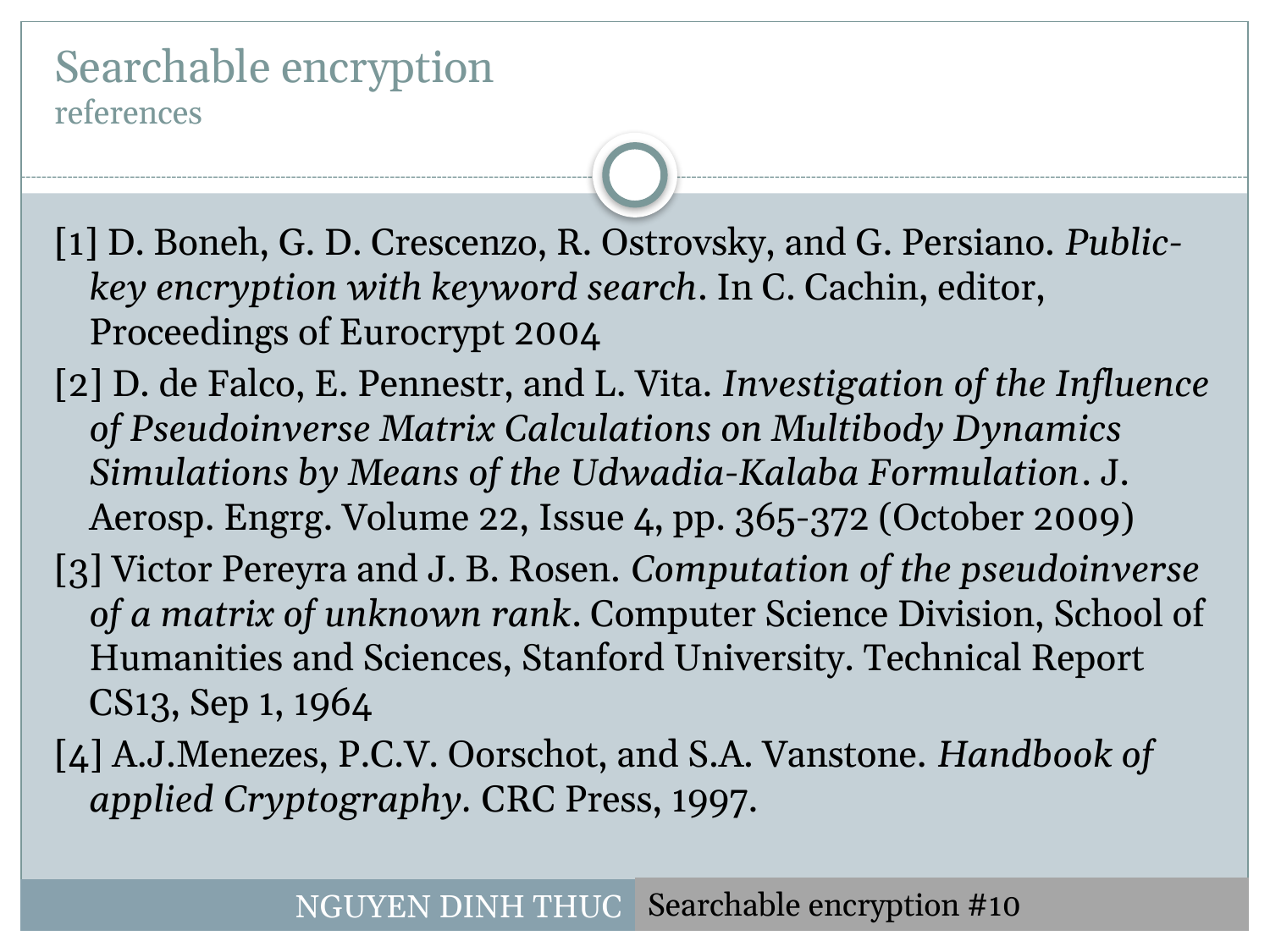

# Searchable encryption references
[1] D. Boneh, G. D. Crescenzo, R. Ostrovsky, and G. Persiano. Public-key encryption with keyword search. In C. Cachin, editor, Proceedings of Eurocrypt 2004
[2] D. de Falco, E. Pennestr, and L. Vita. Investigation of the Influence of Pseudoinverse Matrix Calculations on Multibody Dynamics Simulations by Means of the Udwadia-Kalaba Formulation. J. Aerosp. Engrg. Volume 22, Issue 4, pp. 365-372 (October 2009)
[3] Victor Pereyra and J. B. Rosen. Computation of the pseudoinverse of a matrix of unknown rank. Computer Science Division, School of Humanities and Sciences, Stanford University. Technical Report CS13, Sep 1, 1964
[4] A.J.Menezes, P.C.V. Oorschot, and S.A. Vanstone. Handbook of applied Cryptography. CRC Press, 1997.
Searchable encryption #10
NGUYEN DINH THUC